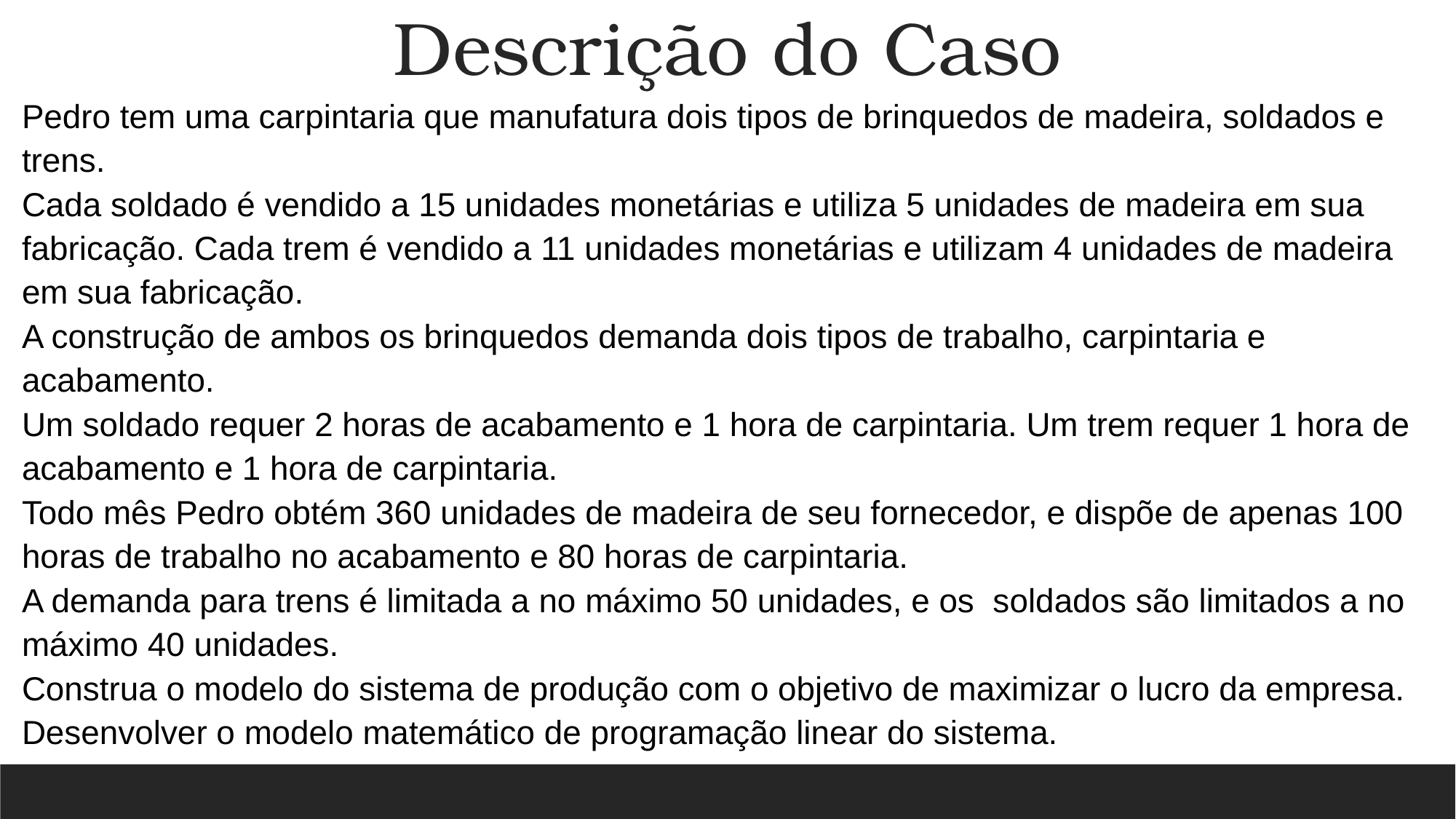

Descrição do Caso
Pedro tem uma carpintaria que manufatura dois tipos de brinquedos de madeira, soldados e trens.
Cada soldado é vendido a 15 unidades monetárias e utiliza 5 unidades de madeira em sua fabricação. Cada trem é vendido a 11 unidades monetárias e utilizam 4 unidades de madeira em sua fabricação.
A construção de ambos os brinquedos demanda dois tipos de trabalho, carpintaria e acabamento.
Um soldado requer 2 horas de acabamento e 1 hora de carpintaria. Um trem requer 1 hora de acabamento e 1 hora de carpintaria.
Todo mês Pedro obtém 360 unidades de madeira de seu fornecedor, e dispõe de apenas 100 horas de trabalho no acabamento e 80 horas de carpintaria.
A demanda para trens é limitada a no máximo 50 unidades, e os  soldados são limitados a no máximo 40 unidades.
Construa o modelo do sistema de produção com o objetivo de maximizar o lucro da empresa. Desenvolver o modelo matemático de programação linear do sistema.